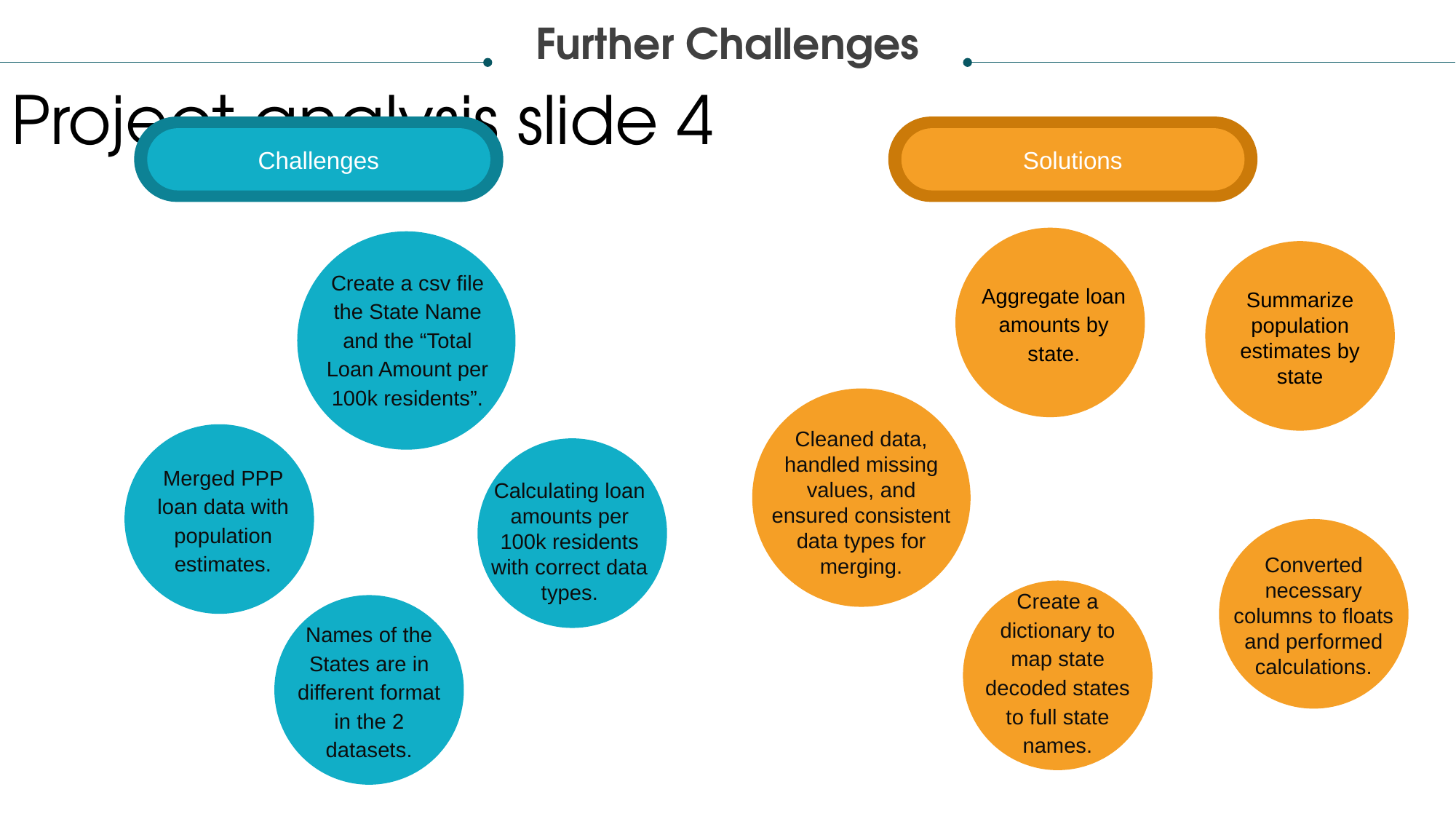

Further Challenges
Project analysis slide 4

Challenges
Solutions

Create a csv file the State Name and the “Total Loan Amount per 100k residents”.
Aggregate loan amounts by state.
Summarize population estimates by state

Cleaned data, handled missing values, and ensured consistent data types for merging.

Merged PPP loan data with population estimates.
Calculating loan amounts per 100k residents with correct data types.

Converted necessary columns to floats and performed calculations.

Create a dictionary to map state decoded states to full state names.
Names of the States are in different format in the 2 datasets.